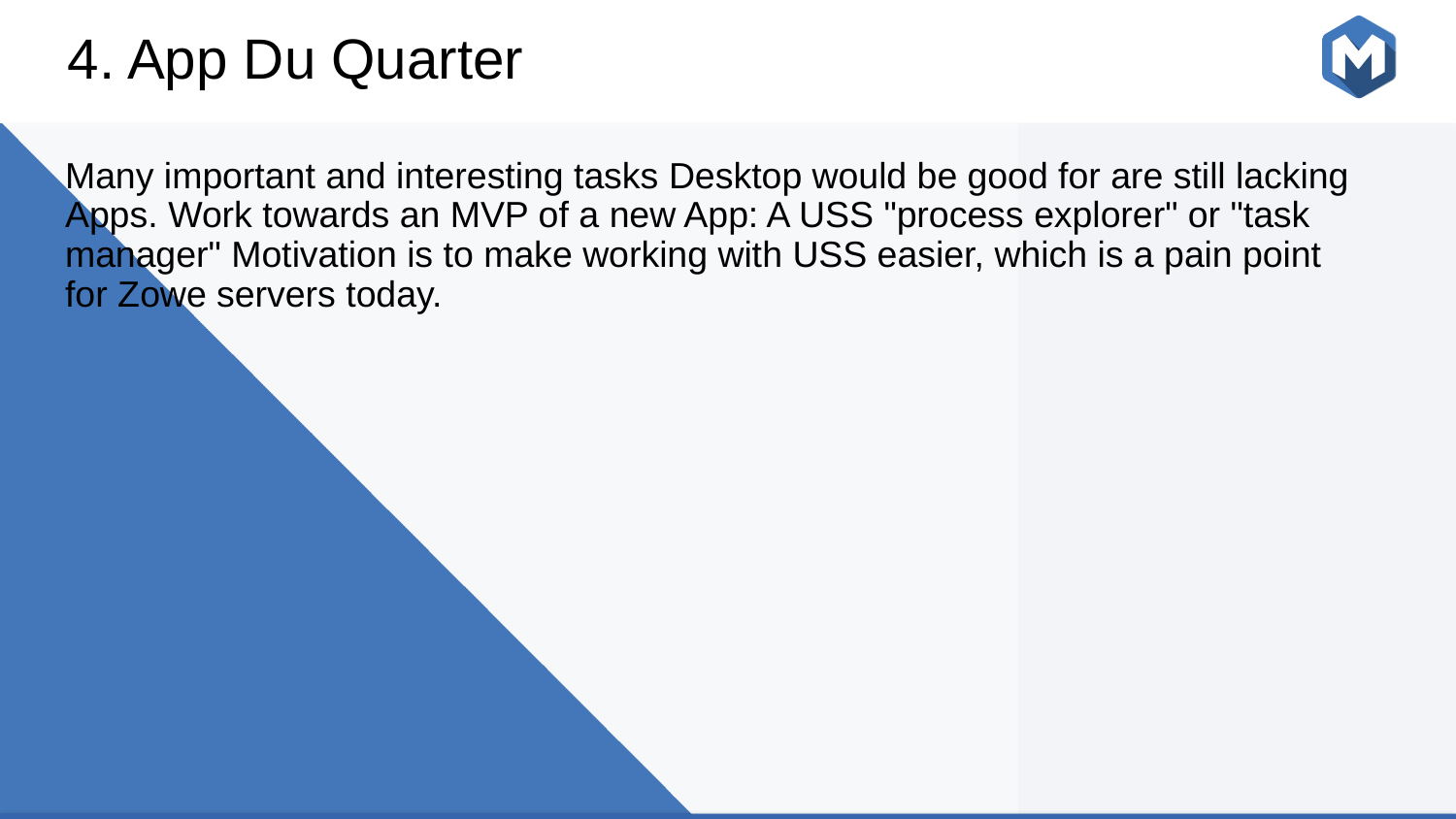

# 4. App Du Quarter
Many important and interesting tasks Desktop would be good for are still lacking Apps. Work towards an MVP of a new App: A USS "process explorer" or "task manager" Motivation is to make working with USS easier, which is a pain point for Zowe servers today.